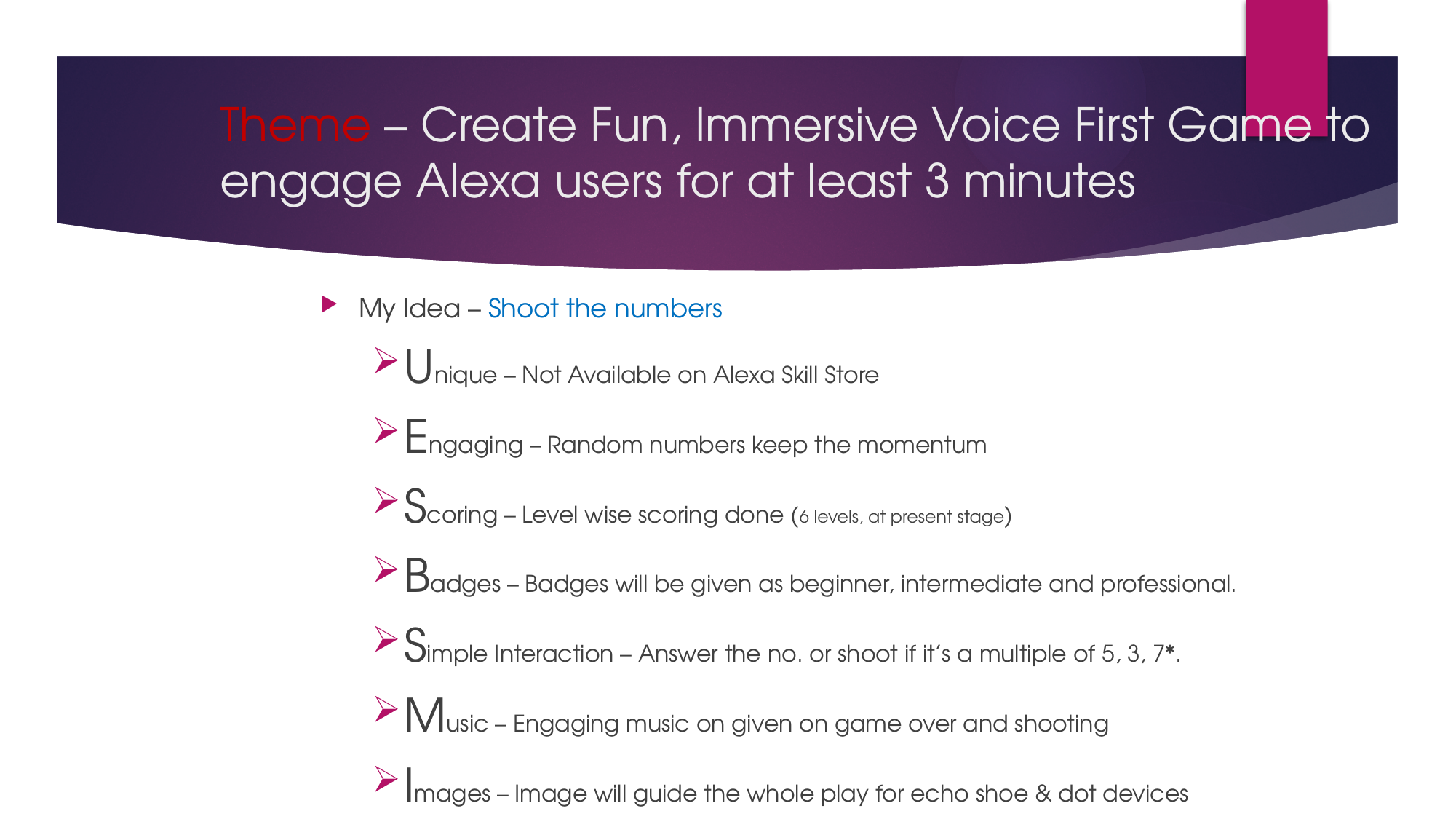

# Theme – Create Fun, Immersive Voice First Game to engage Alexa users for at least 3 minutes
My Idea – Shoot the numbers
Unique – Not Available on Alexa Skill Store
Engaging – Random numbers keep the momentum
Scoring – Level wise scoring done (6 levels, at present stage)
Badges – Badges will be given as beginner, intermediate and professional.
Simple Interaction – Answer the no. or shoot if it’s a multiple of 5, 3, 7*.
Music – Engaging music on given on game over and shooting
Images – Image will guide the whole play for echo shoe & dot devices